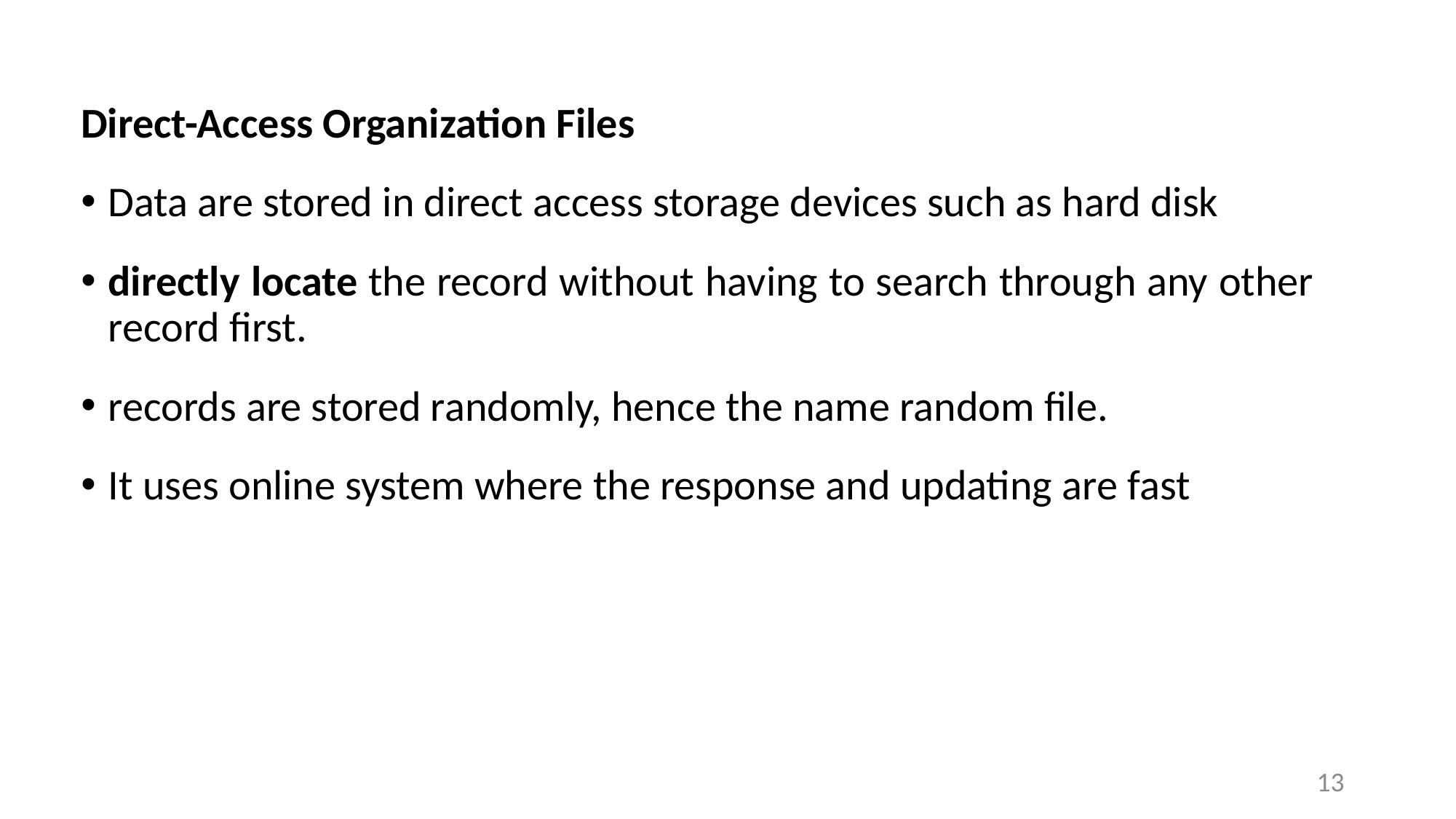

Direct-Access Organization Files
Data are stored in direct access storage devices such as hard disk
directly locate the record without having to search through any other record first.
records are stored randomly, hence the name random file.
It uses online system where the response and updating are fast
13